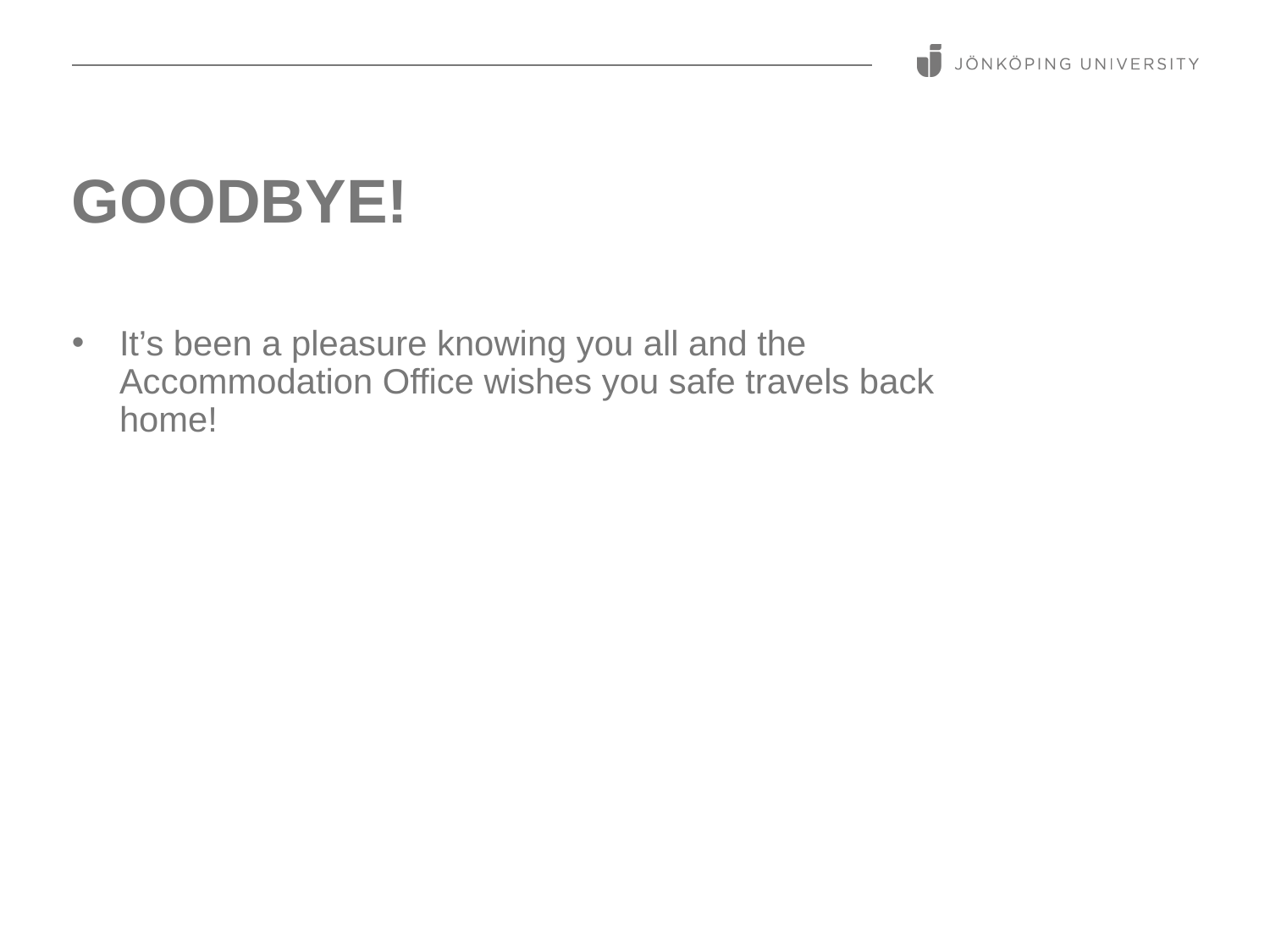

# GOODBYE!
It’s been a pleasure knowing you all and the Accommodation Office wishes you safe travels back home!